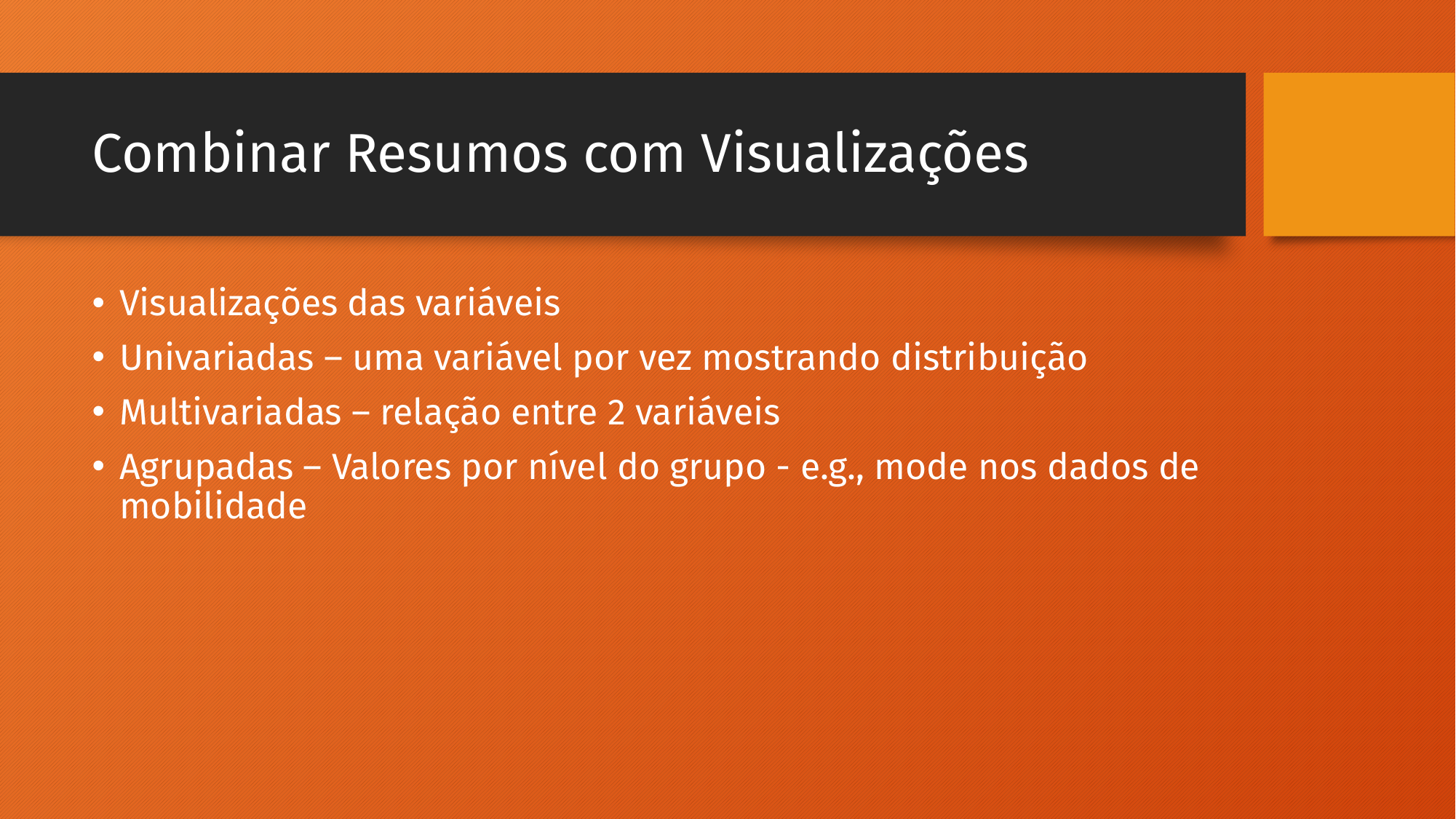

# Combinar Resumos com Visualizações
Visualizações das variáveis
Univariadas – uma variável por vez mostrando distribuição
Multivariadas – relação entre 2 variáveis
Agrupadas – Valores por nível do grupo - e.g., mode nos dados de mobilidade